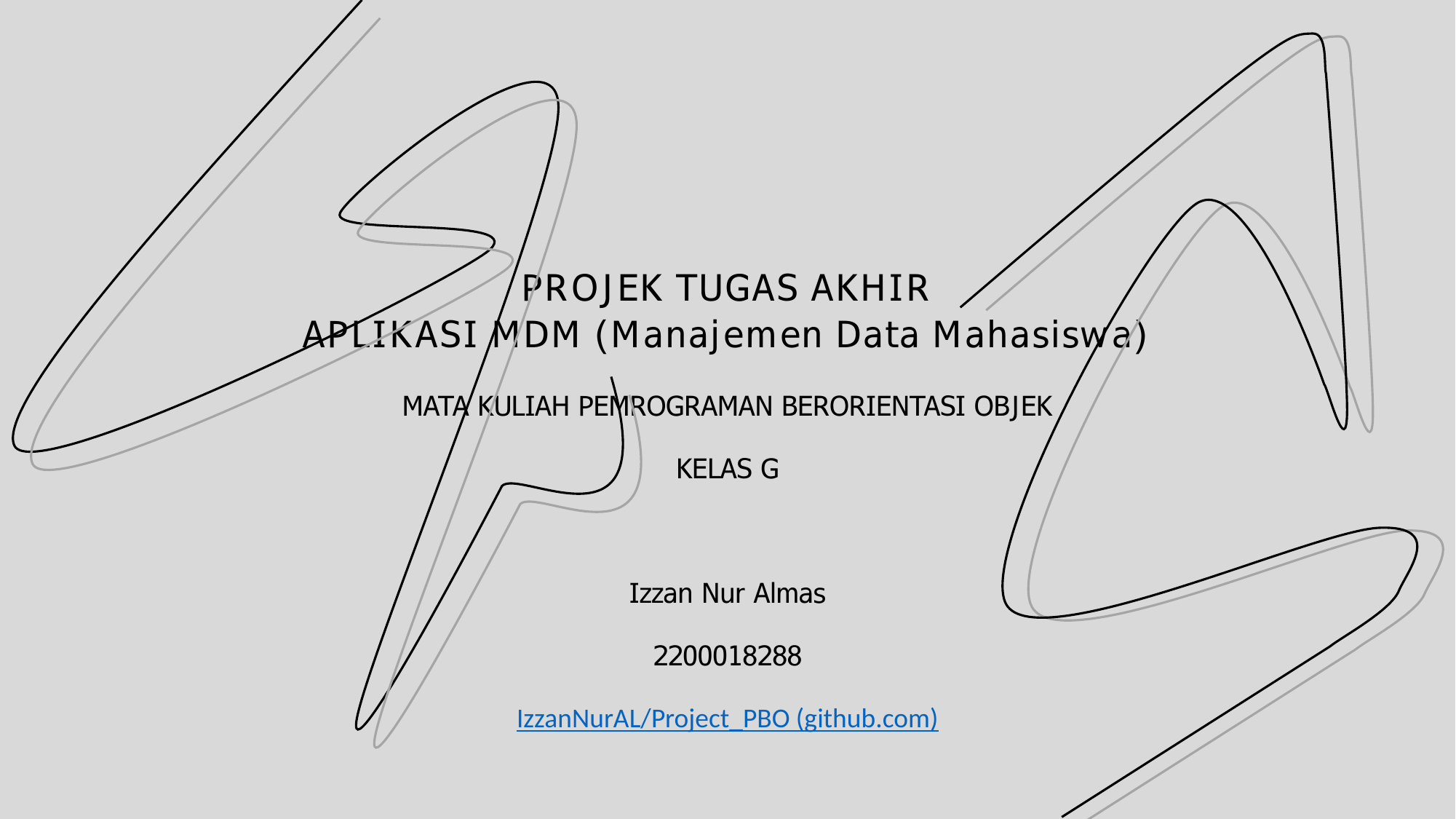

# PROJEK TUGAS AKHIR APLIKASI MDM (Manajemen Data Mahasiswa)
MATA KULIAH PEMROGRAMAN BERORIENTASI OBJEK
KELAS G

Izzan Nur Almas
2200018288
IzzanNurAL/Project_PBO (github.com)